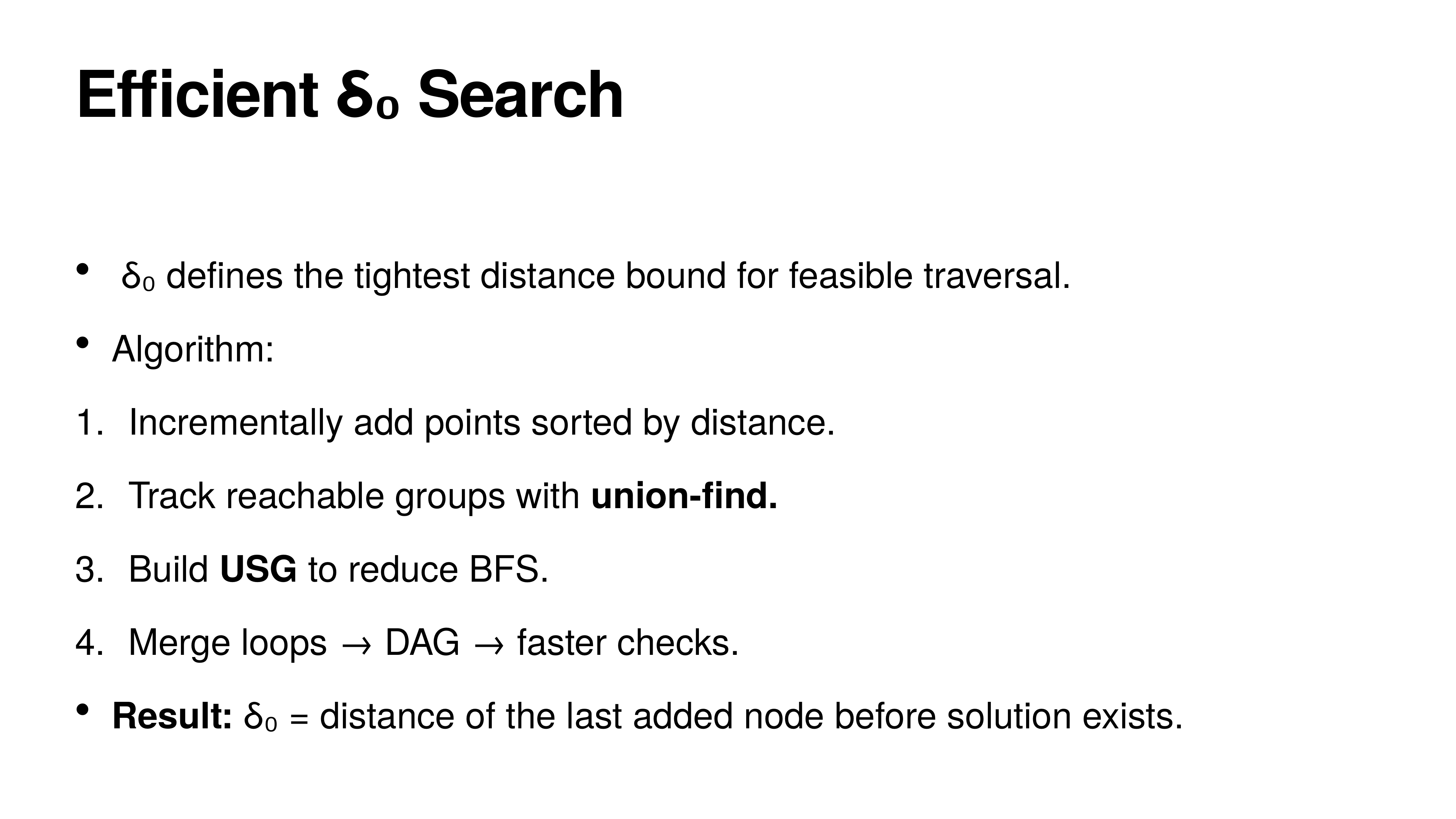

# Efficient δ₀ Search

 δ₀ defines the tightest distance bound for feasible traversal.
Algorithm:
Incrementally add points sorted by distance.
Track reachable groups with union-find.
Build USG to reduce BFS.
Merge loops → DAG → faster checks.
Result: δ₀ = distance of the last added node before solution exists.
10